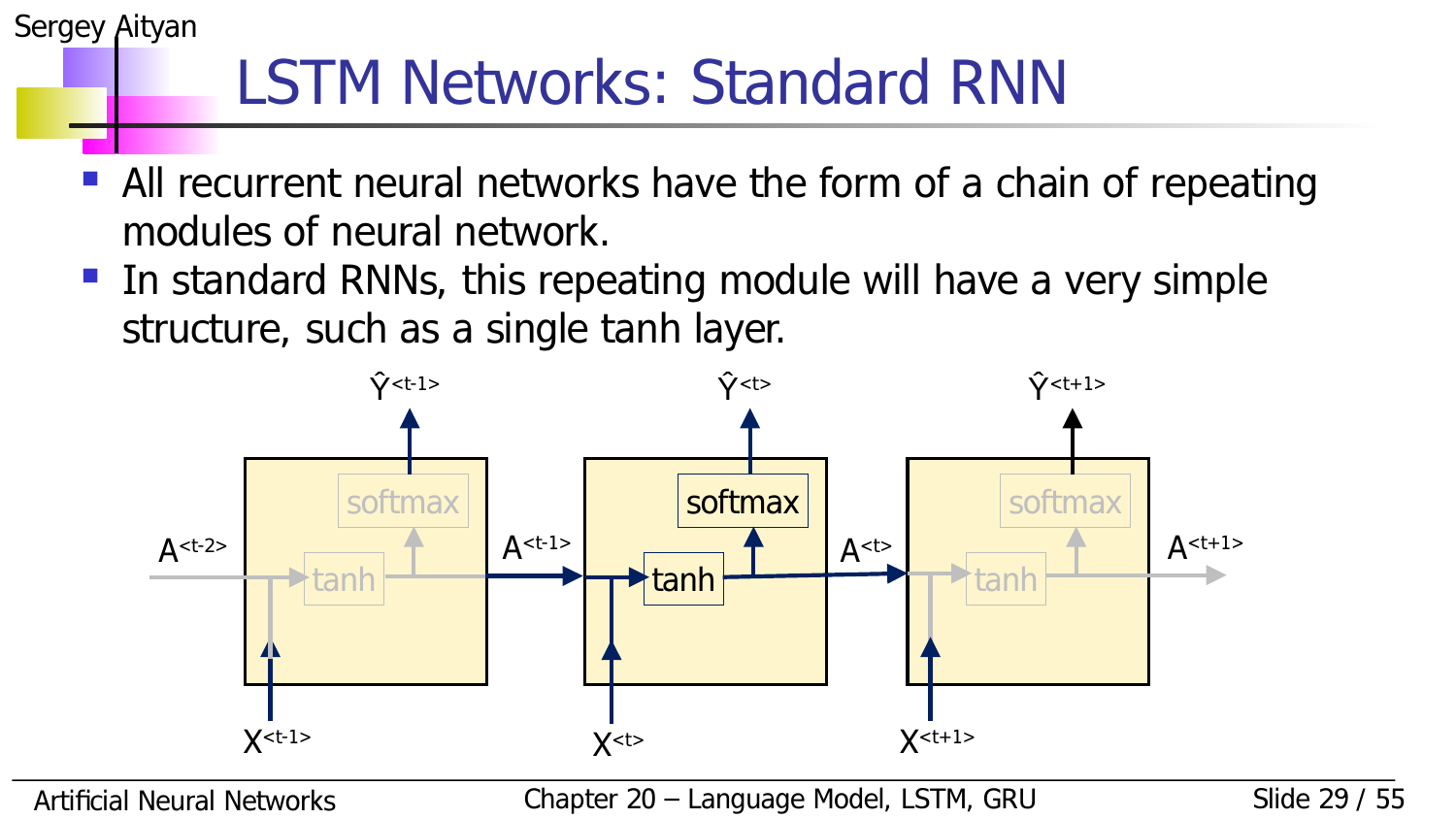

# LSTM Networks: Standard RNN
All recurrent neural networks have the form of a chain of repeating modules of neural network.
In standard RNNs, this repeating module will have a very simple structure, such as a single tanh layer.
Ŷ<t>

softmax
A<t-1>
tanh
X<t>
Ŷ<t+1>

softmax
A<t+1>
tanh
Ŷ<t-1>

softmax
A<t>
A<t-2>
tanh
X<t-1>
X<t+1>